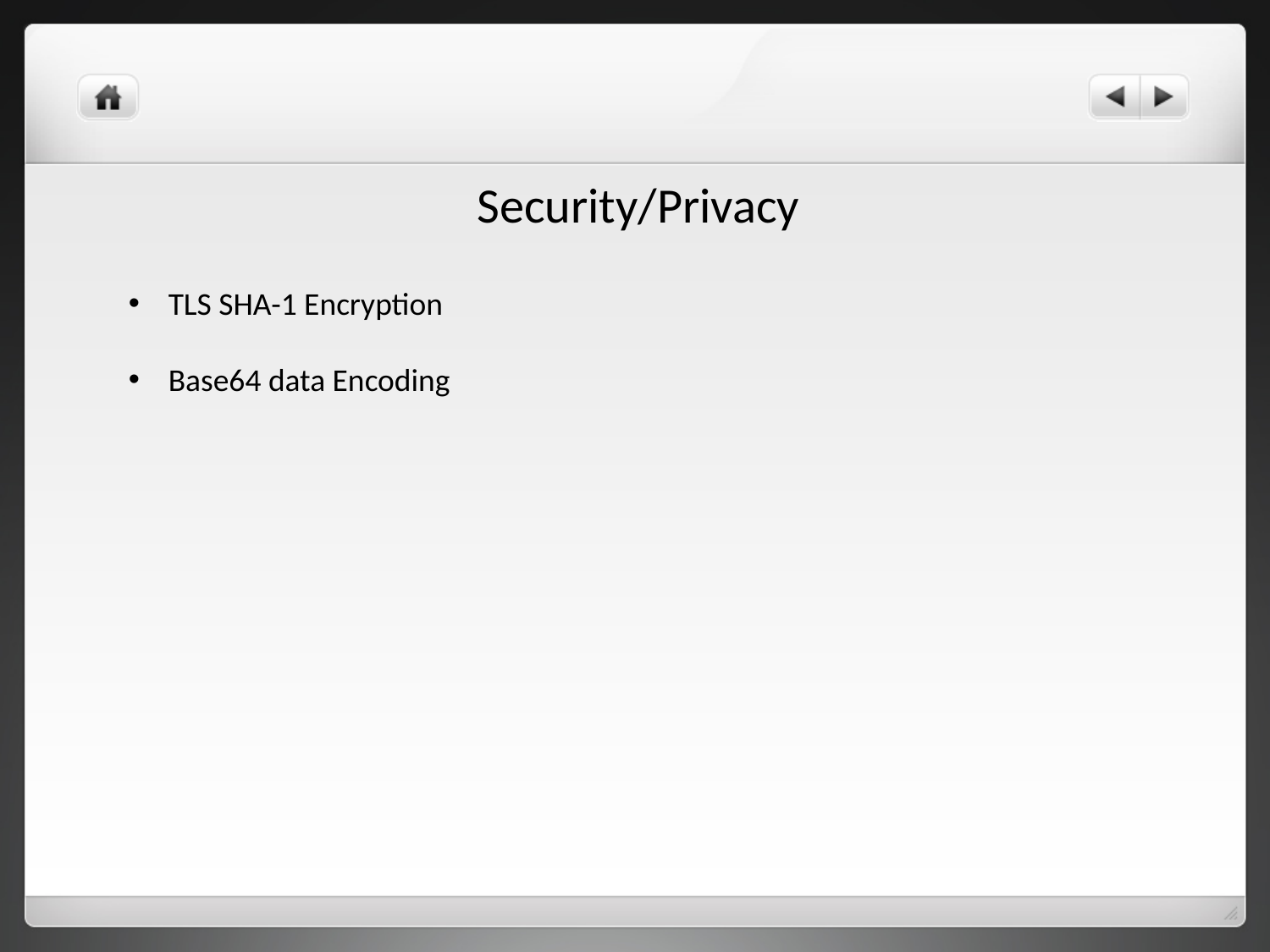

Security/Privacy
TLS SHA-1 Encryption

Base64 data Encoding